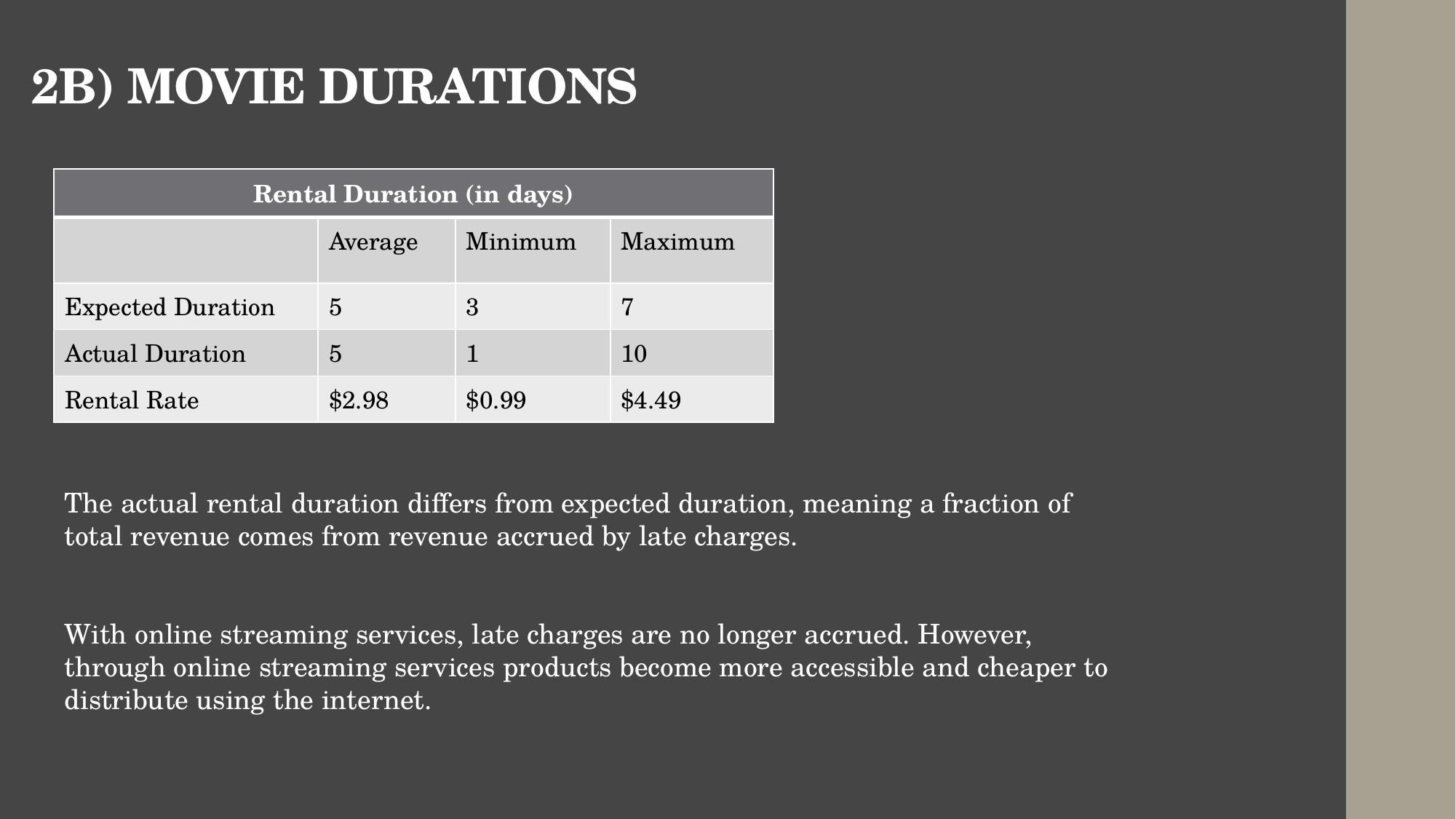

# 2B) MOVIE DURATIONS

| Rental Duration (in days) |  |  |  |
| --- | --- | --- | --- |
|  | Average | Minimum | Maximum |
| Expected Duration | 5 | 3 | 7 |
| Actual Duration | 5 | 1 | 10 |
| Rental Rate | $2.98 | $0.99 | $4.49 |
The actual rental duration differs from expected duration, meaning a fraction of total revenue comes from revenue accrued by late charges.

With online streaming services, late charges are no longer accrued. However, through online streaming services products become more accessible and cheaper to distribute using the internet.